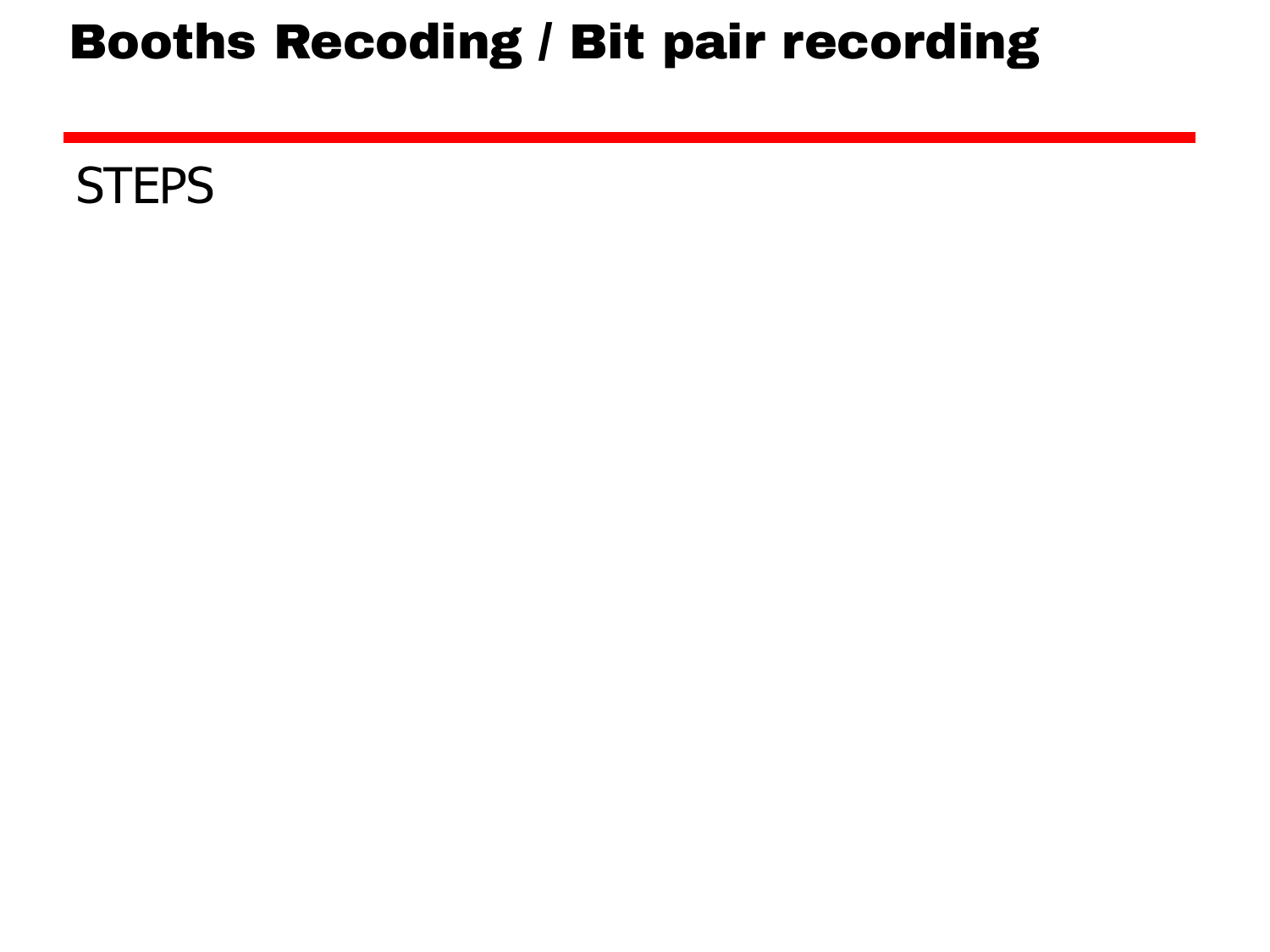

# Booths Recoding / Bit pair recording
STEPS